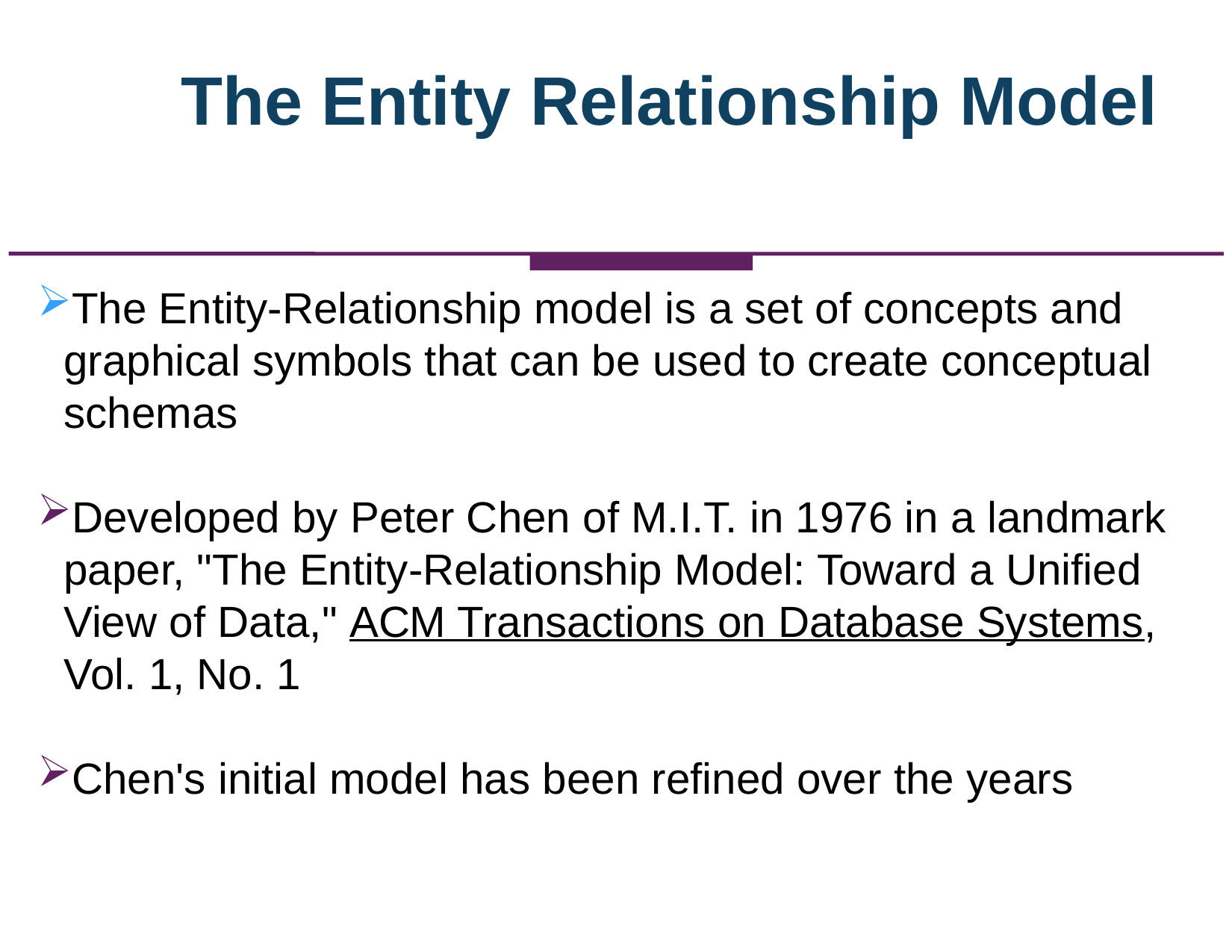

The Entity Relationship Model

The Entity-Relationship model is a set of concepts and graphical symbols that can be used to create conceptual schemas

Developed by Peter Chen of M.I.T. in 1976 in a landmark paper, "The Entity-Relationship Model: Toward a Unified View of Data," ACM Transactions on Database Systems, Vol. 1, No. 1

Chen's initial model has been refined over the years